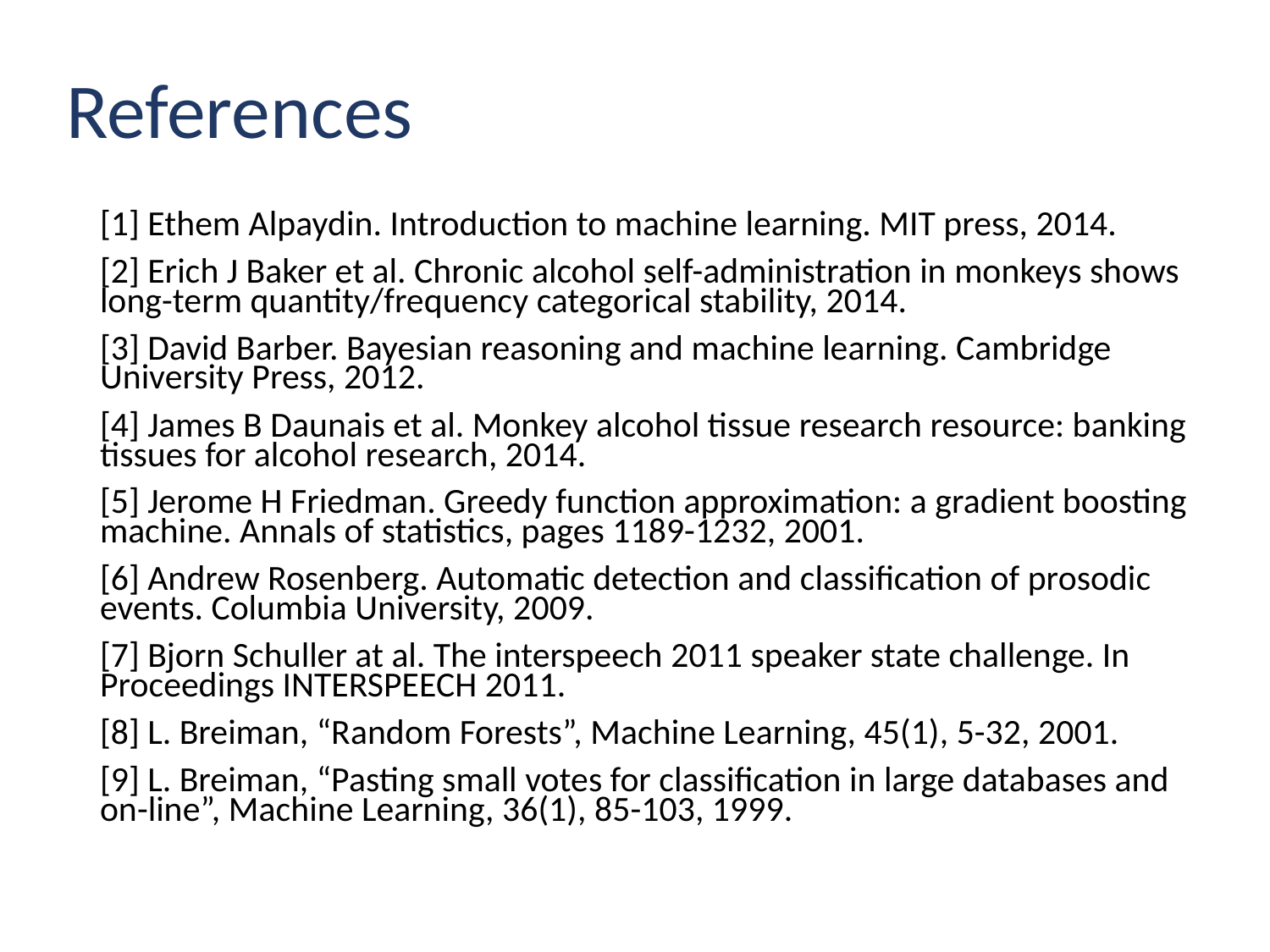

# References
[1] Ethem Alpaydin. Introduction to machine learning. MIT press, 2014.
[2] Erich J Baker et al. Chronic alcohol self-administration in monkeys shows long-term quantity/frequency categorical stability, 2014.
[3] David Barber. Bayesian reasoning and machine learning. Cambridge University Press, 2012.
[4] James B Daunais et al. Monkey alcohol tissue research resource: banking tissues for alcohol research, 2014.
[5] Jerome H Friedman. Greedy function approximation: a gradient boosting machine. Annals of statistics, pages 1189-1232, 2001.
[6] Andrew Rosenberg. Automatic detection and classification of prosodic events. Columbia University, 2009.
[7] Bjorn Schuller at al. The interspeech 2011 speaker state challenge. In Proceedings INTERSPEECH 2011.
[8] L. Breiman, “Random Forests”, Machine Learning, 45(1), 5-32, 2001.
[9] L. Breiman, “Pasting small votes for classification in large databases and on-line”, Machine Learning, 36(1), 85-103, 1999.